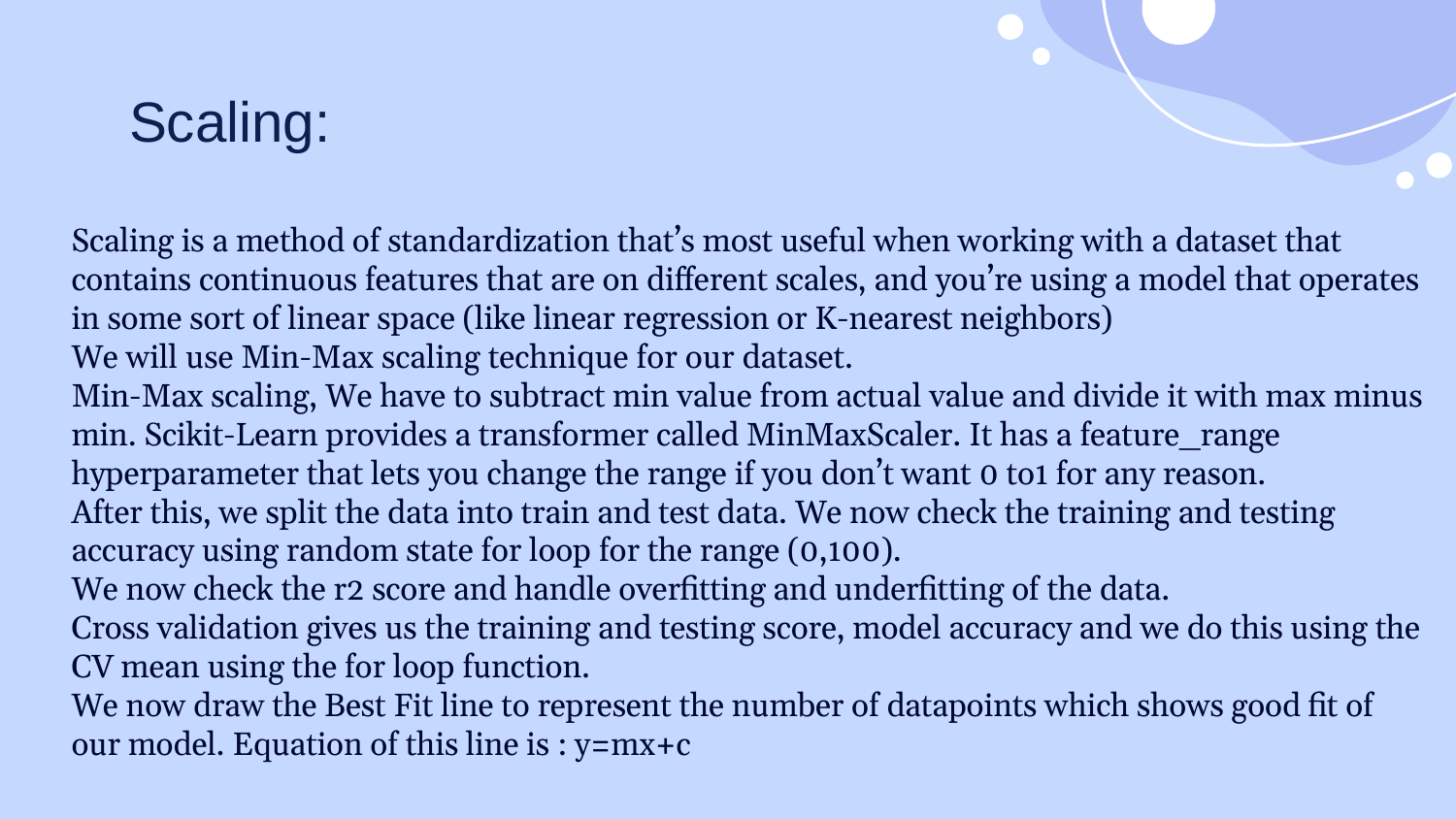

# Scaling:
Scaling is a method of standardization that’s most useful when working with a dataset that contains continuous features that are on different scales, and you’re using a model that operates in some sort of linear space (like linear regression or K-nearest neighbors)
We will use Min-Max scaling technique for our dataset.
Min-Max scaling, We have to subtract min value from actual value and divide it with max minus min. Scikit-Learn provides a transformer called MinMaxScaler. It has a feature_range hyperparameter that lets you change the range if you don’t want 0 to1 for any reason.
After this, we split the data into train and test data. We now check the training and testing accuracy using random state for loop for the range (0,100).
We now check the r2 score and handle overfitting and underfitting of the data.
Cross validation gives us the training and testing score, model accuracy and we do this using the CV mean using the for loop function.
We now draw the Best Fit line to represent the number of datapoints which shows good fit of our model. Equation of this line is : y=mx+c